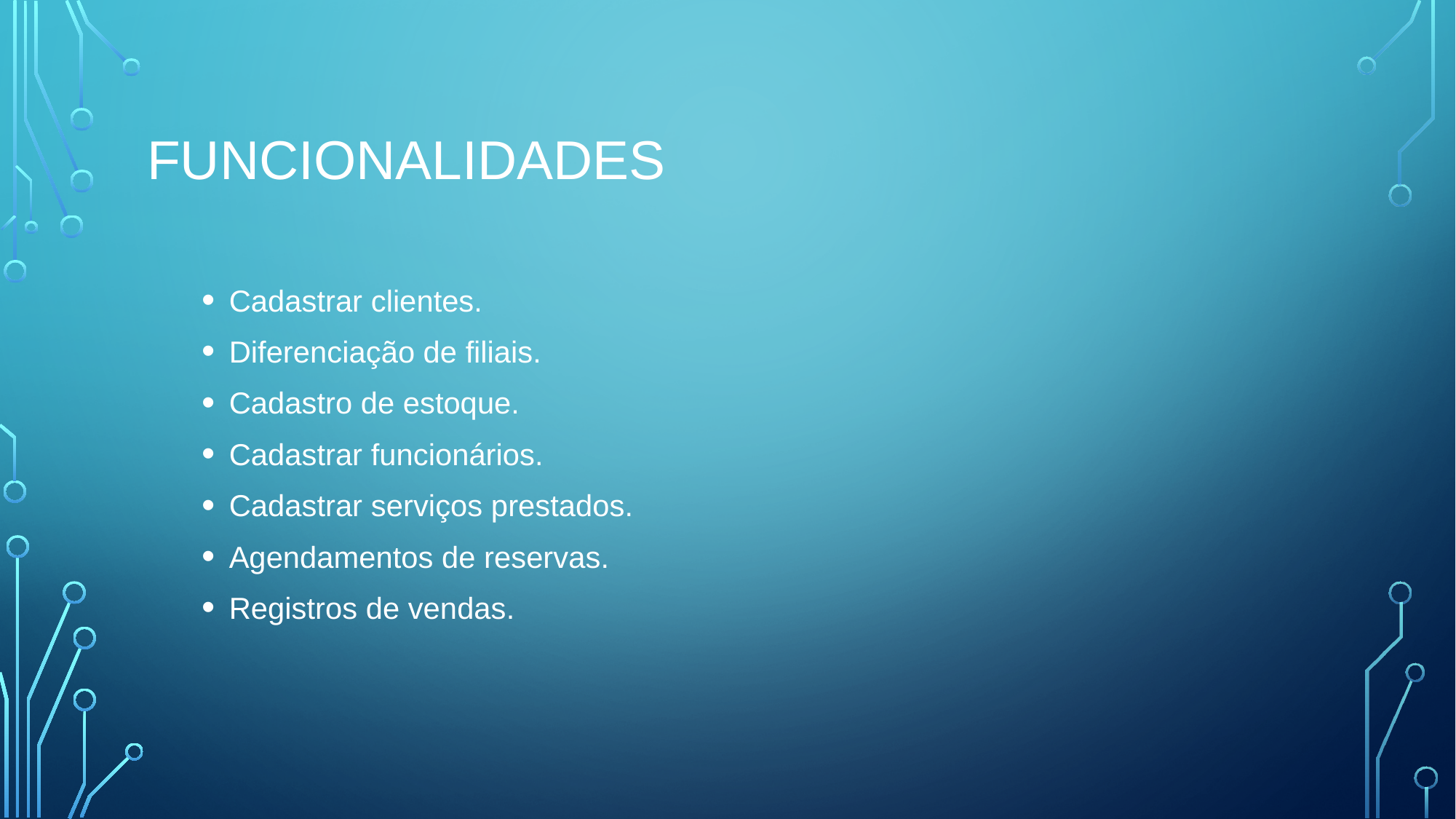

# Funcionalidades
Cadastrar clientes.
Diferenciação de filiais.
Cadastro de estoque.
Cadastrar funcionários.
Cadastrar serviços prestados.
Agendamentos de reservas.
Registros de vendas.